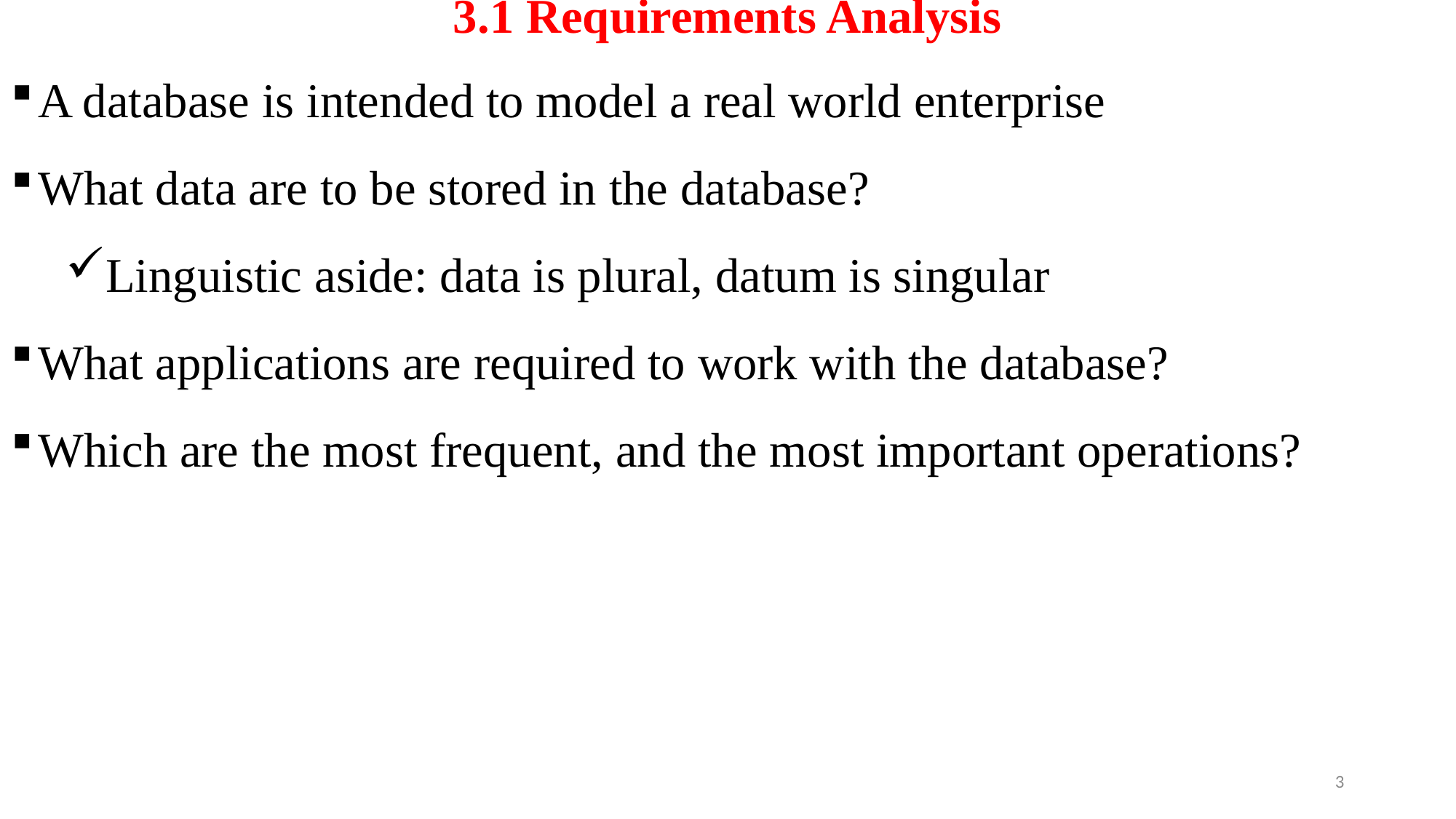

# 3.1 Requirements Analysis
A database is intended to model a real world enterprise
What data are to be stored in the database?
Linguistic aside: data is plural, datum is singular
What applications are required to work with the database?
Which are the most frequent, and the most important operations?
3